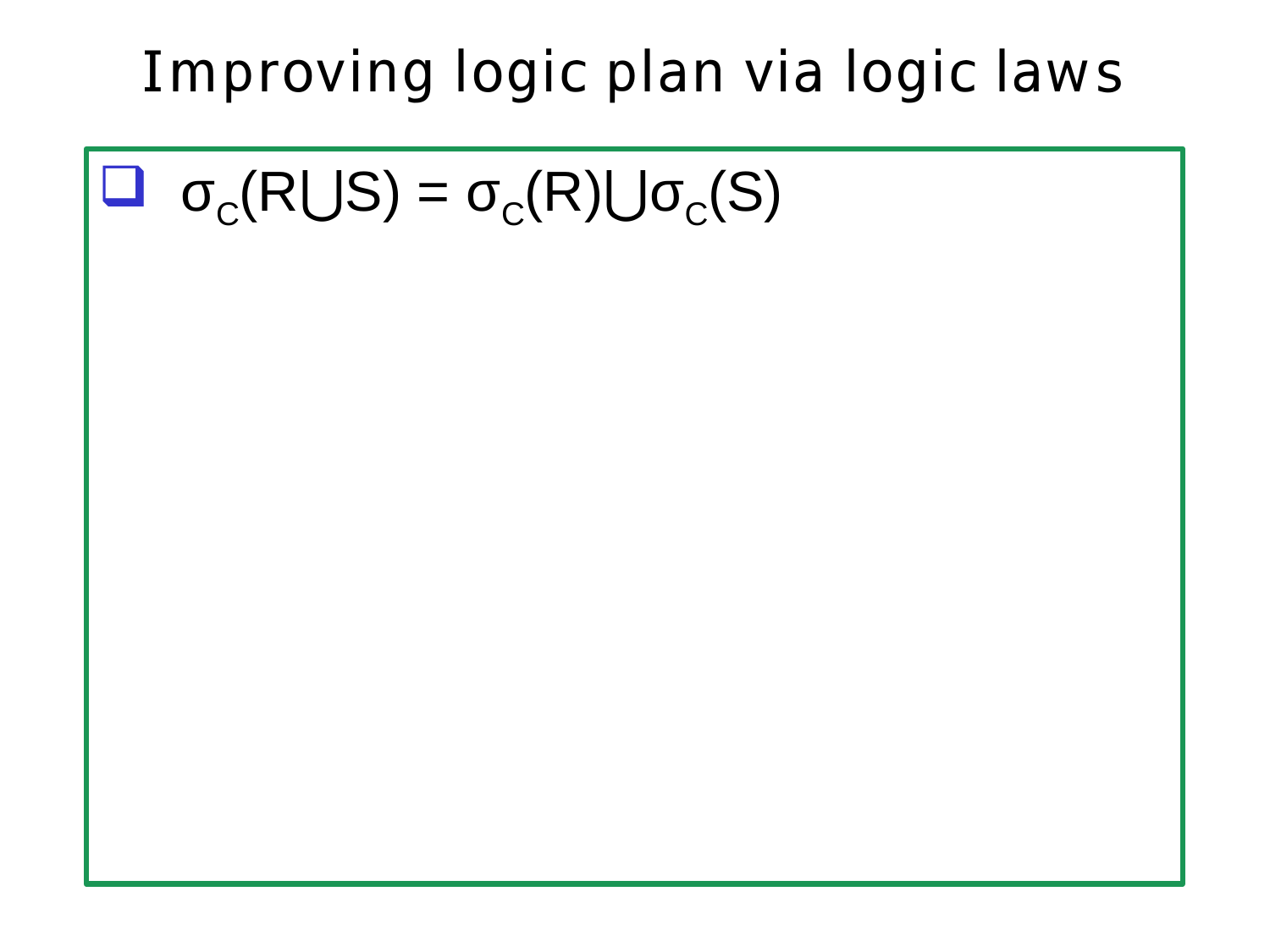

# Improving logic plan via logic laws
  σC(R⋃S) = σC(R)⋃σC(S)
  σC(R∩S) = σC(R)∩σC(S)
		    = σC(R)∩S = R∩σC(S)
  σC(R−S) = σC(R) − σC(S) = σC(R) − S
  ╳, ⨝, ⨝D: σC can only be pushed to the arguments that has all attributes in C.
 σC and D(R) = σC(σD(R)) = σD(σC(R))